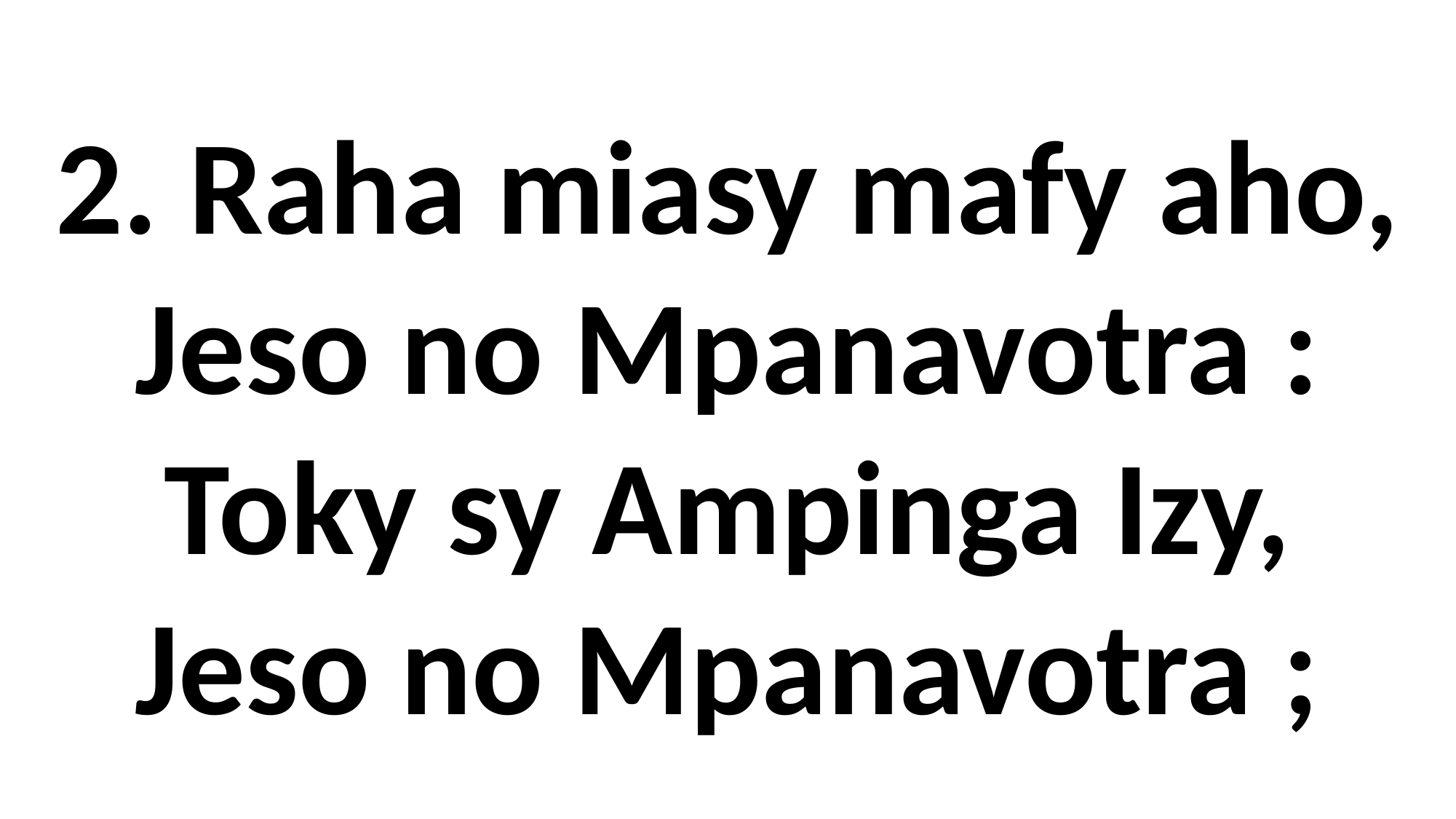

2. Raha miasy mafy aho,
Jeso no Mpanavotra :
Toky sy Ampinga Izy,
Jeso no Mpanavotra ;